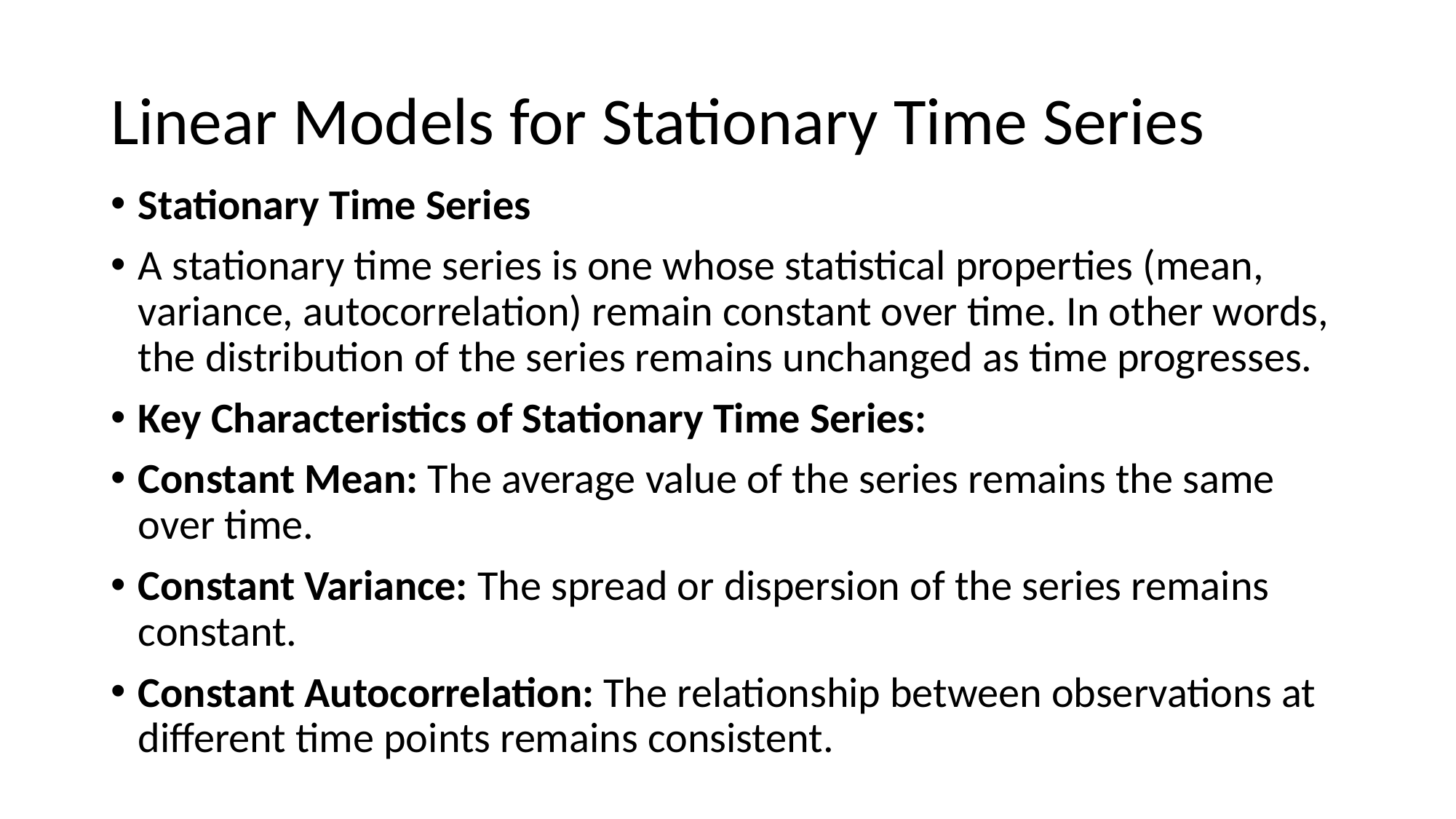

# Linear Models for Stationary Time Series
Stationary Time Series
A stationary time series is one whose statistical properties (mean, variance, autocorrelation) remain constant over time. In other words, the distribution of the series remains unchanged as time progresses.
Key Characteristics of Stationary Time Series:
Constant Mean: The average value of the series remains the same over time.
Constant Variance: The spread or dispersion of the series remains constant.
Constant Autocorrelation: The relationship between observations at different time points remains consistent.